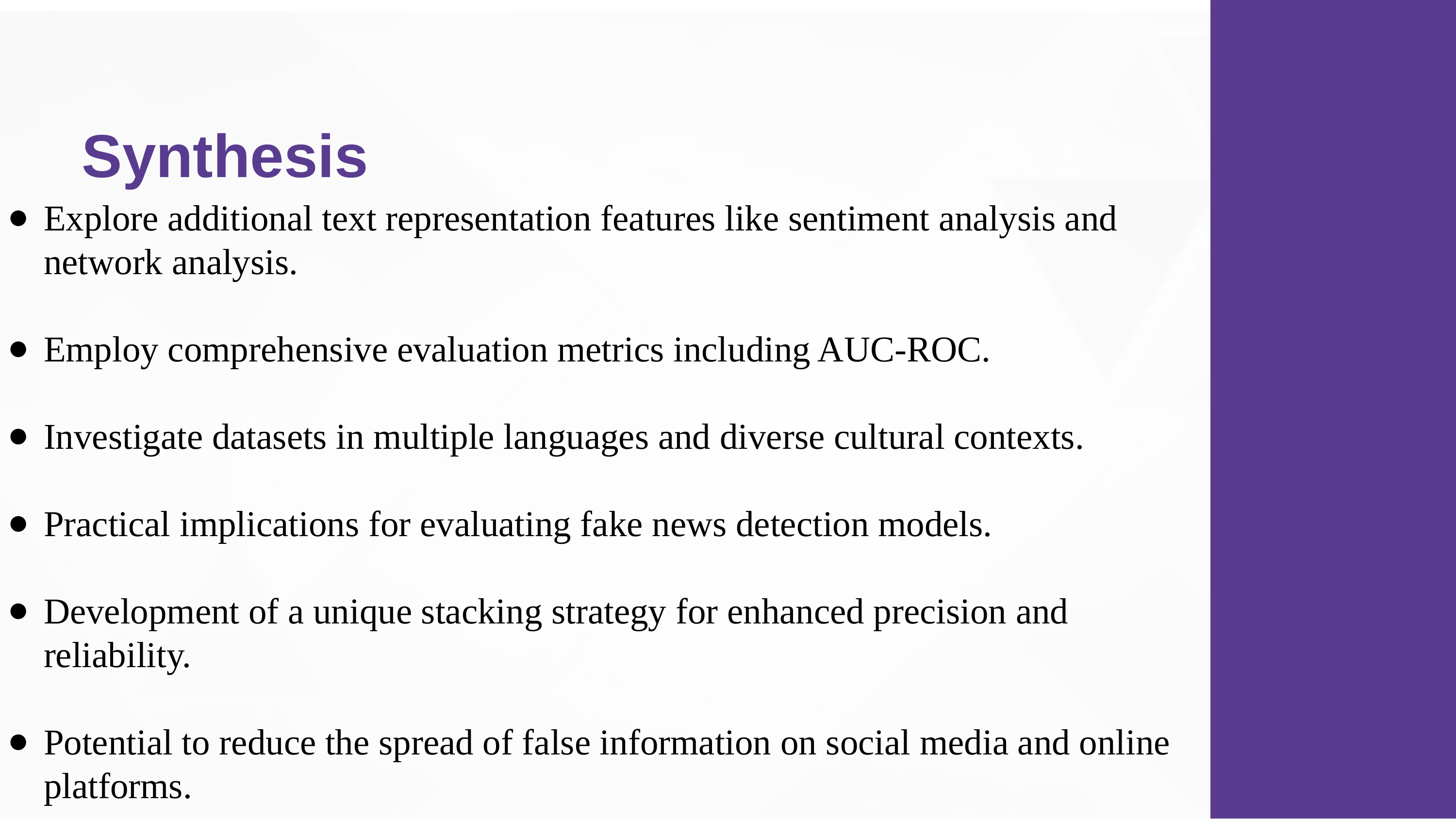

Synthesis
Explore additional text representation features like sentiment analysis and network analysis.

Employ comprehensive evaluation metrics including AUC-ROC.

Investigate datasets in multiple languages and diverse cultural contexts.

Practical implications for evaluating fake news detection models.

Development of a unique stacking strategy for enhanced precision and reliability.

Potential to reduce the spread of false information on social media and online platforms.